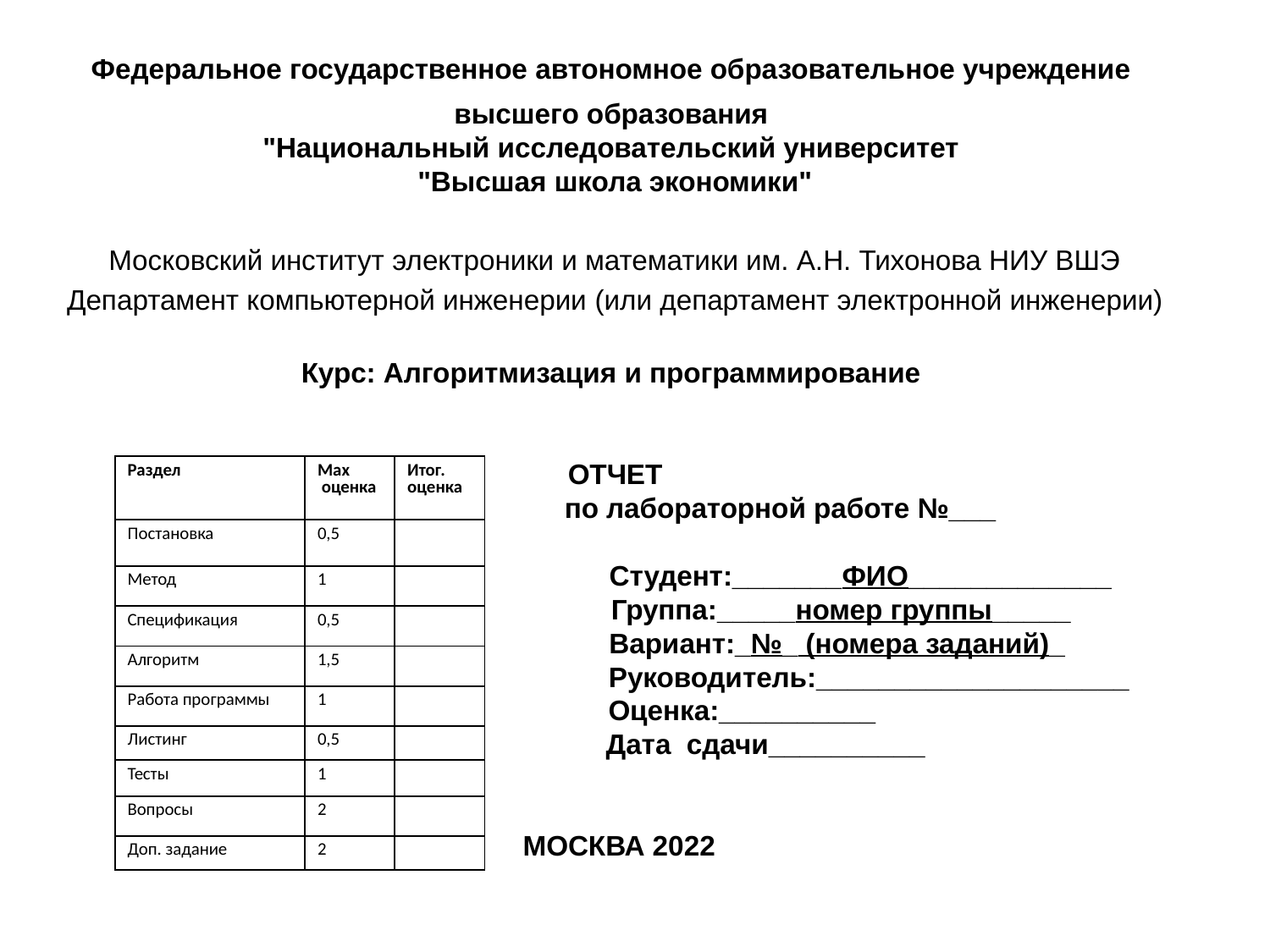

Федеральное государственное автономное образовательное учреждение
высшего образования
"Национальный исследовательский университет
"Высшая школа экономики"

Московский институт электроники и математики им. А.Н. Тихонова НИУ ВШЭ
Департамент компьютерной инженерии (или департамент электронной инженерии)

Курс: Алгоритмизация и программирование

ОТЧЕТ
	                          по лабораторной работе №___

			              Студент:_______ФИО_____________
			         Группа:_____номер группы_____
			        Вариант:_№_ (номера заданий)_
				Руководитель:____________________
		Оценка:__________
                 	      Дата  сдачи__________

 МОСКВА 2022
| Раздел | Маx оценка | Итог. оценка |
| --- | --- | --- |
| Постановка | 0,5 |  |
| Метод | 1 |  |
| Спецификация | 0,5 |  |
| Алгоритм | 1,5 |  |
| Работа программы | 1 |  |
| Листинг | 0,5 |  |
| Тесты | 1 |  |
| Вопросы | 2 |  |
| Доп. задание | 2 |  |